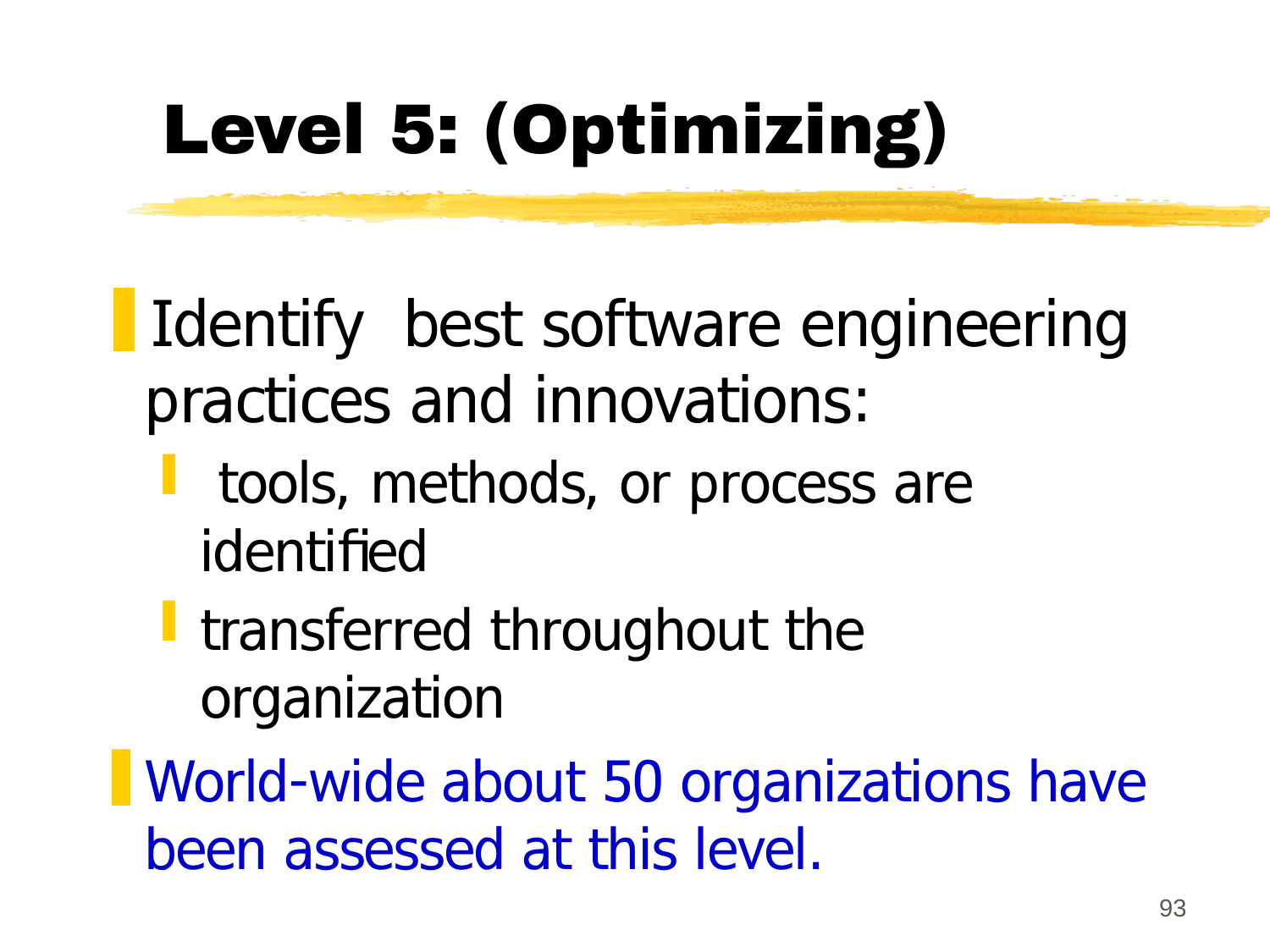

# Level 5: (Optimizing)
Identify  best software engineering practices and innovations:
 tools, methods, or process are identified
transferred throughout the organization
World-wide about 50 organizations have been assessed at this level.
93